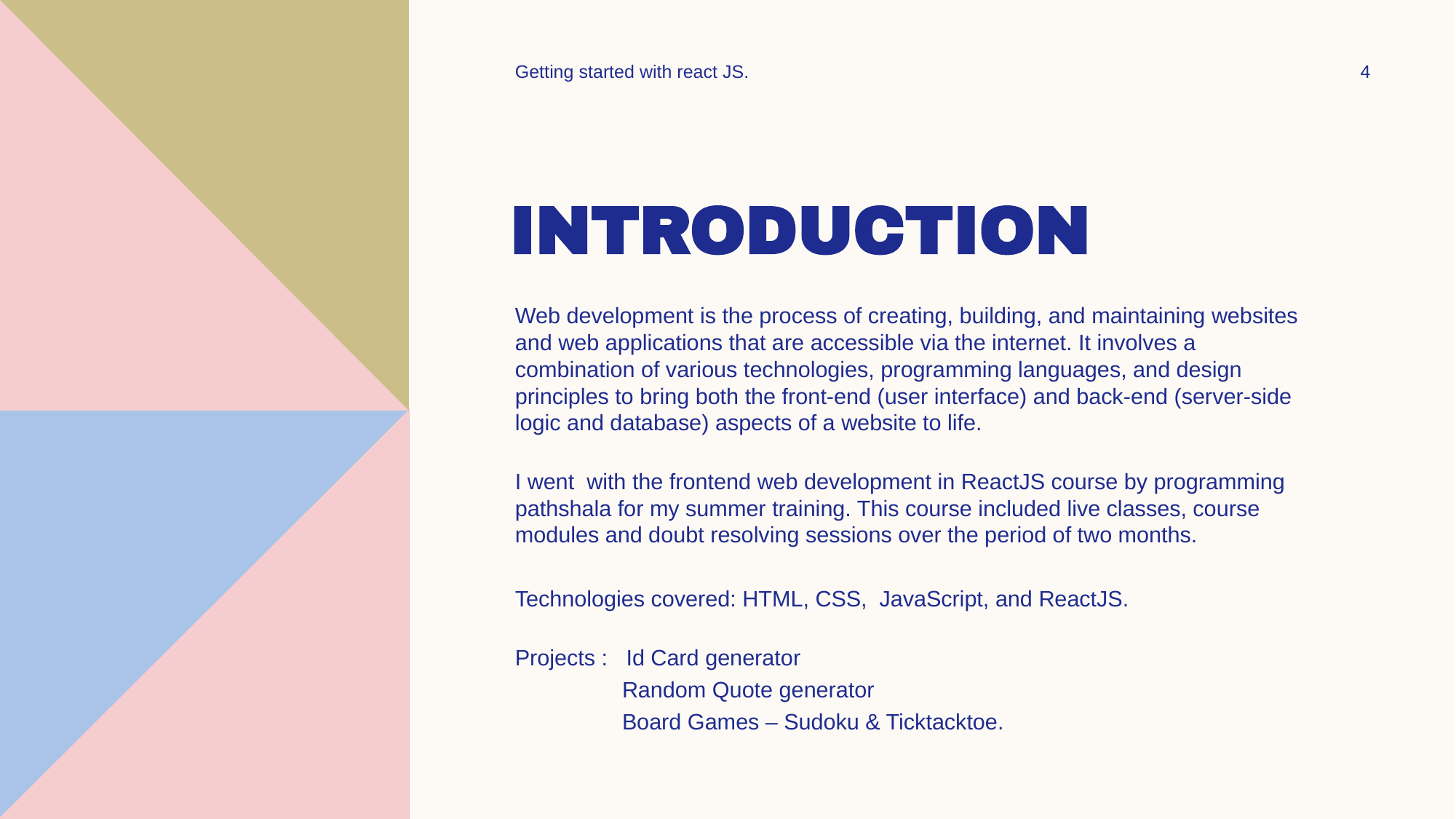

Getting started with react JS.
4
# Introduction
Web development is the process of creating, building, and maintaining websites and web applications that are accessible via the internet. It involves a combination of various technologies, programming languages, and design principles to bring both the front-end (user interface) and back-end (server-side logic and database) aspects of a website to life.
I went  with the frontend web development in ReactJS course by programming pathshala for my summer training. This course included live classes, course modules and doubt resolving sessions over the period of two months.

Technologies covered: HTML, CSS,  JavaScript, and ReactJS.
Projects :   Id Card generator
	Random Quote generator
	Board Games – Sudoku & Ticktacktoe.